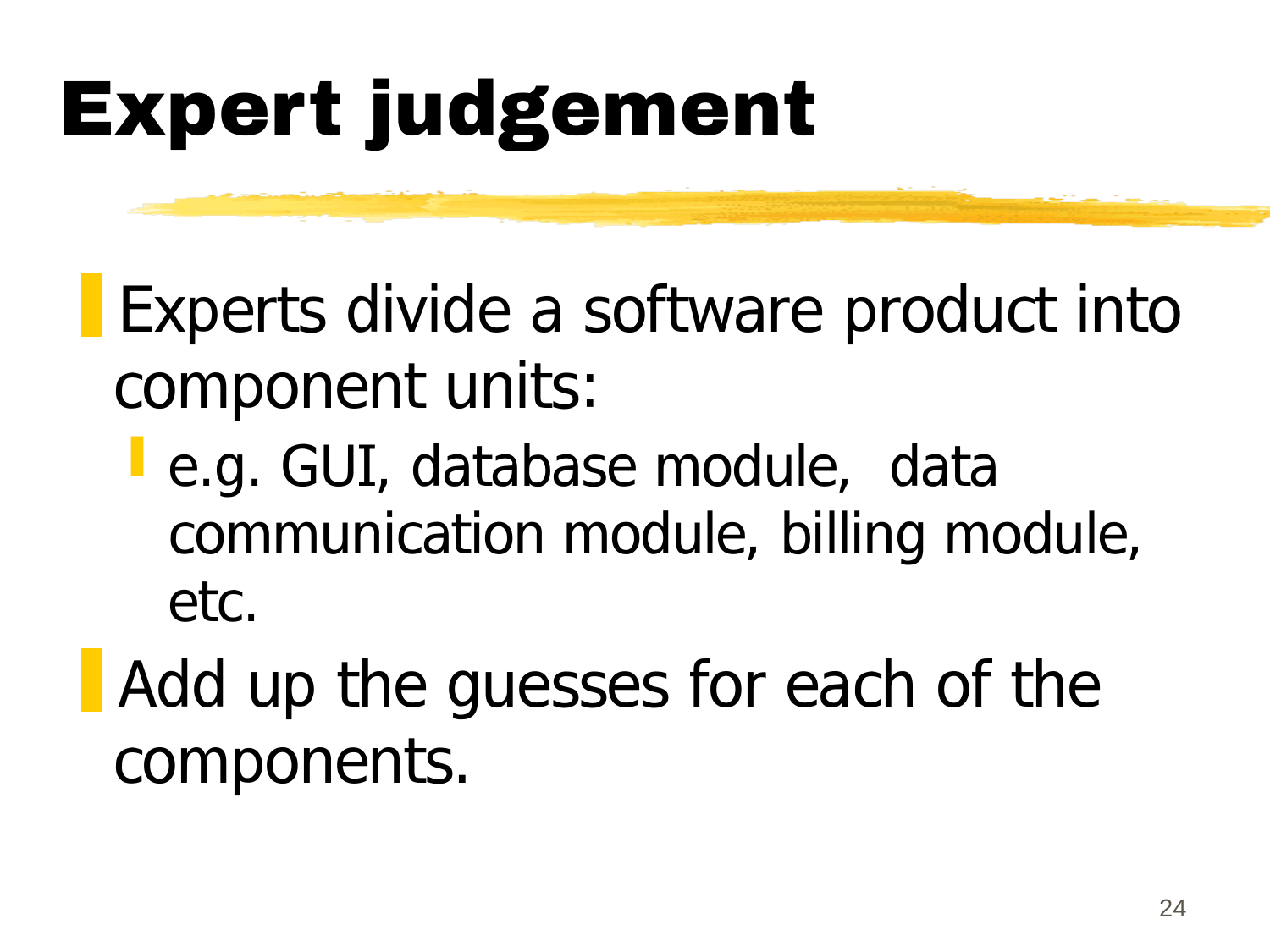

# Expert judgement
Experts divide a software product into component units:
e.g. GUI, database module,  data communication module, billing module, etc.
Add up the guesses for each of the components.
24